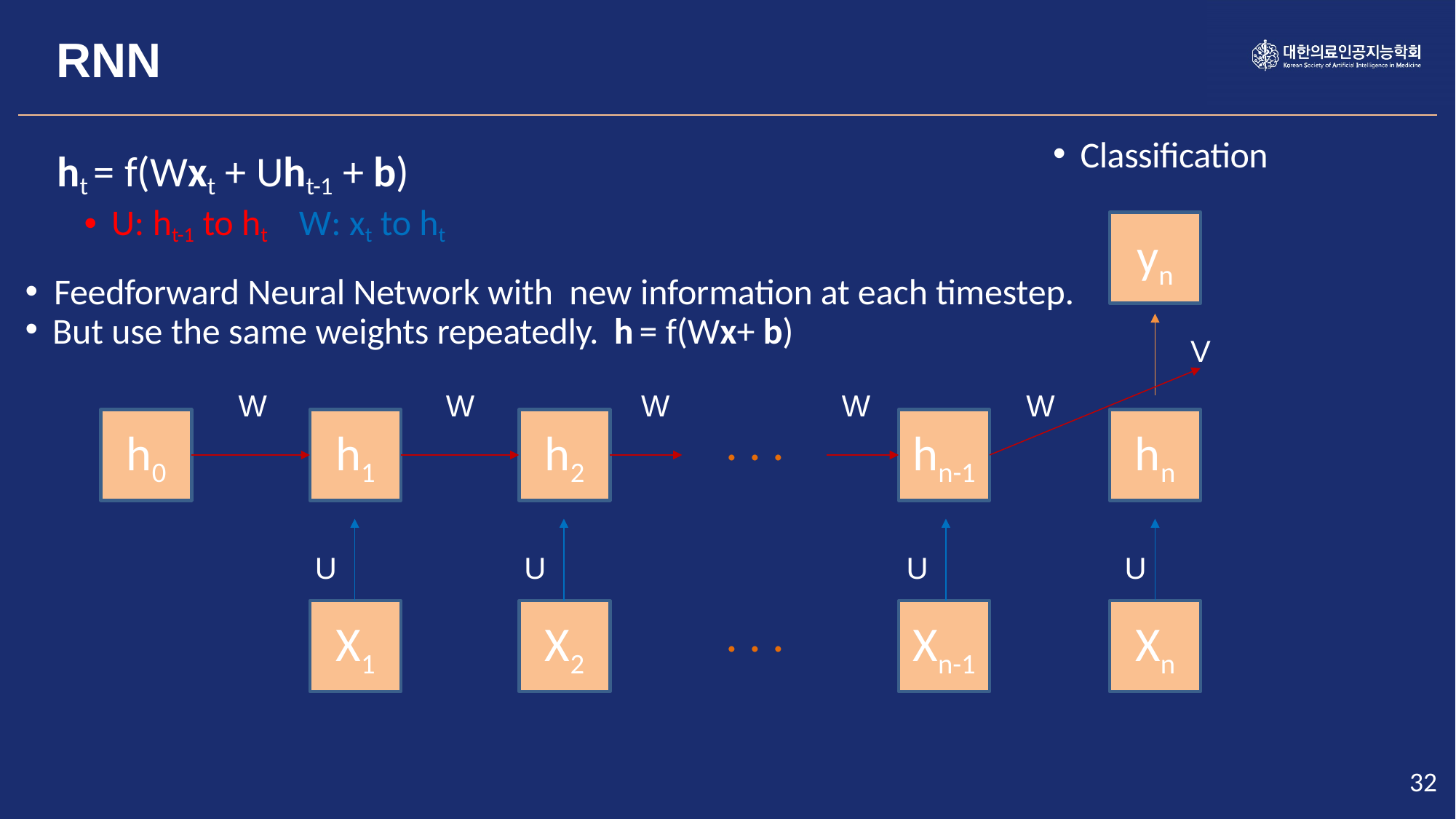

RNN
Classification
ht = f(Wxt + Uht-1 + b)

U: ht-1 to ht       W: xt to ht
yn
Feedforward Neural Network with  new information at each timestep.
But use the same weights repeatedly.  h = f(Wx+ b)
V
W
W
W
W
W
. . .
h0
h1
h2
hn-1
hn
U
U
U
U
. . .
X1
X2
Xn-1
Xn
32